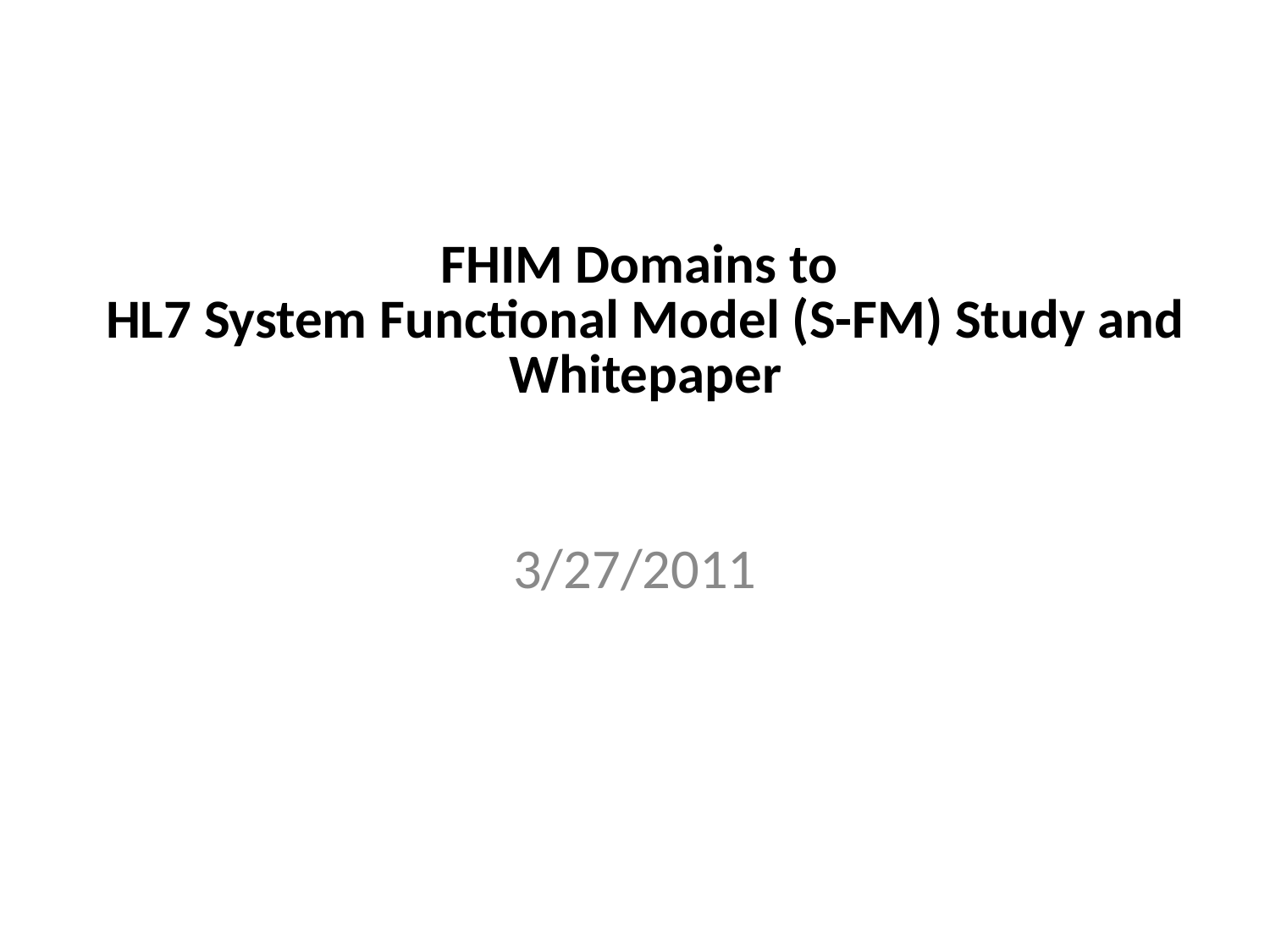

FHIM Domains to
HL7 System Functional Model (S-FM) Study and Whitepaper
3/27/2011